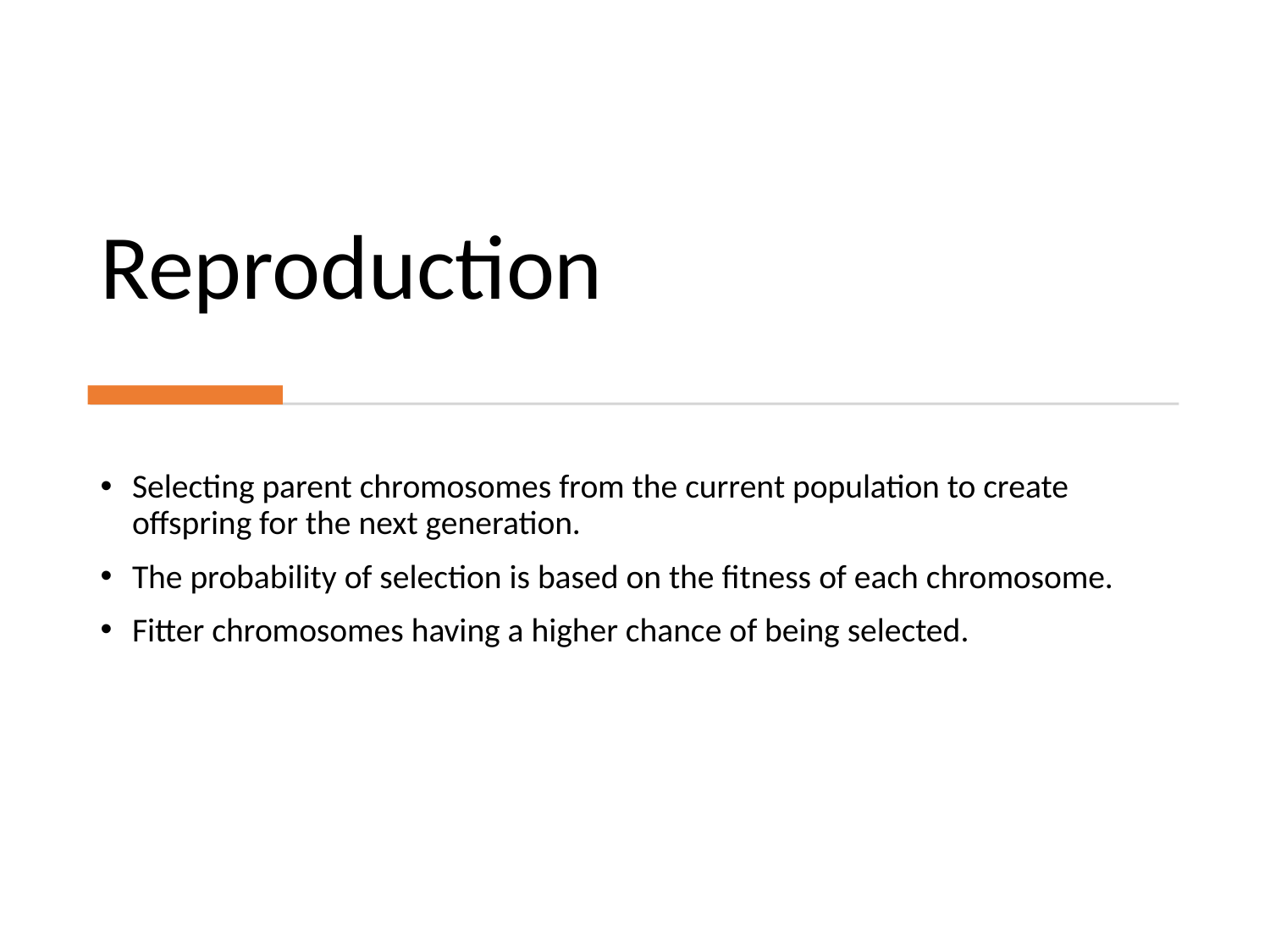

# Reproduction

Selecting parent chromosomes from the current population to create offspring for the next generation.
The probability of selection is based on the fitness of each chromosome.
Fitter chromosomes having a higher chance of being selected.
Genetic Algorithm
16